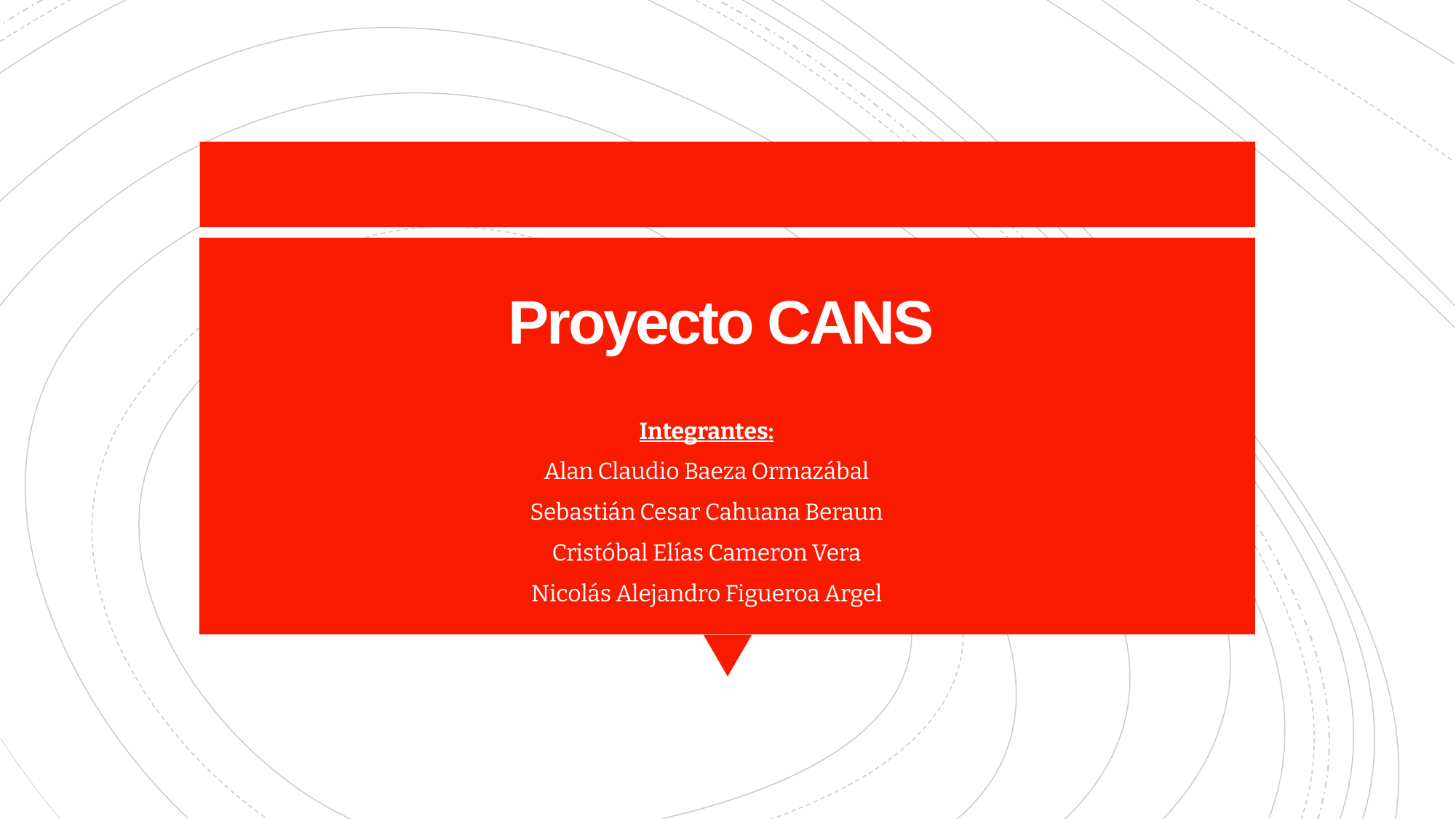

# Proyecto CANS
Integrantes:
Alan Claudio Baeza Ormazábal
Sebastián Cesar Cahuana Beraun
Cristóbal Elías Cameron Vera
Nicolás Alejandro Figueroa Argel